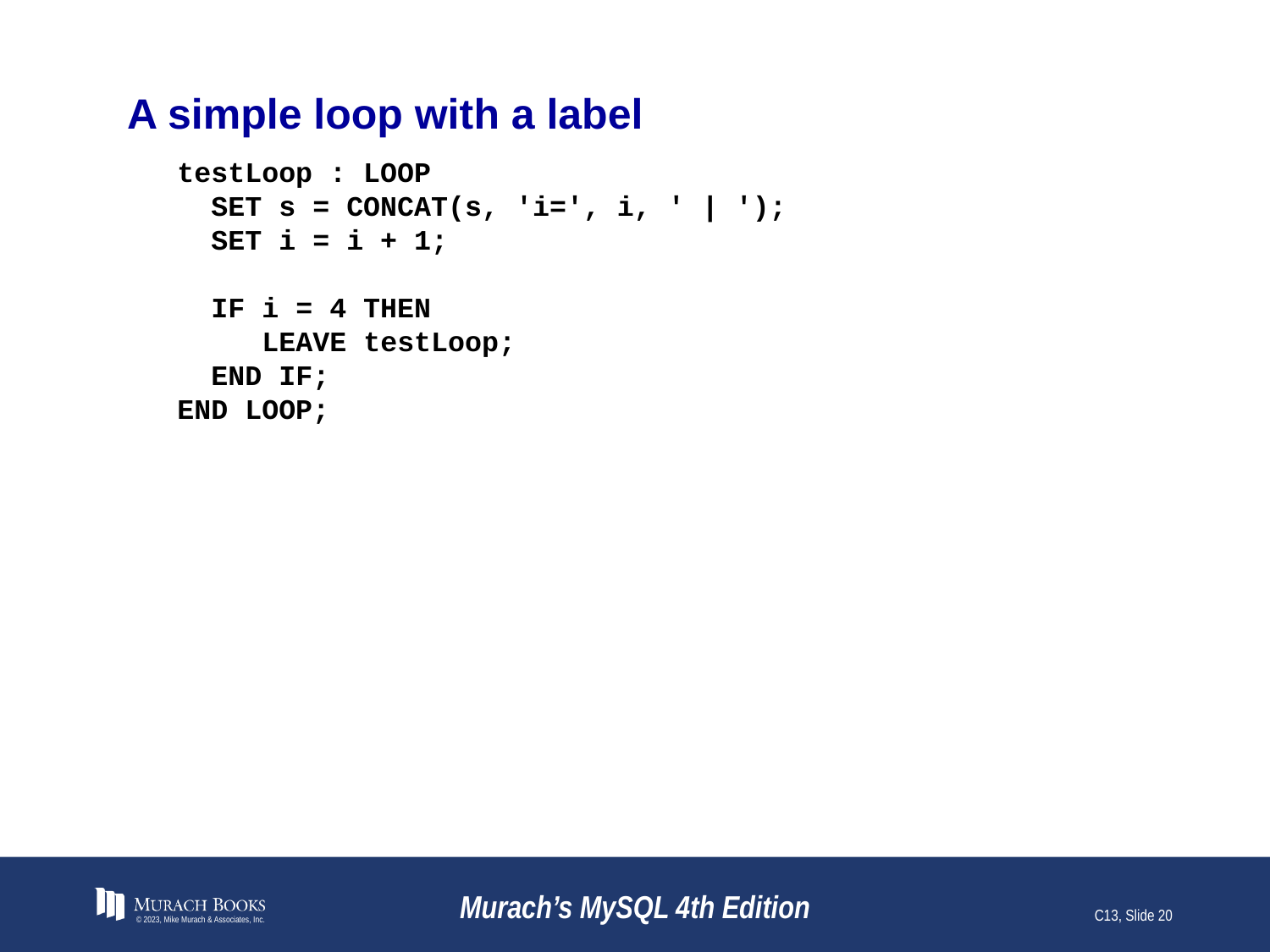

# A simple loop with a label
testLoop : LOOP
  SET s = CONCAT(s, 'i=', i, ' | ');
  SET i = i + 1;

  IF i = 4 THEN
     LEAVE testLoop;
  END IF;
END LOOP;

© 2023, Mike Murach & Associates, Inc.
Murach’s MySQL 4th Edition

C13, Slide 20